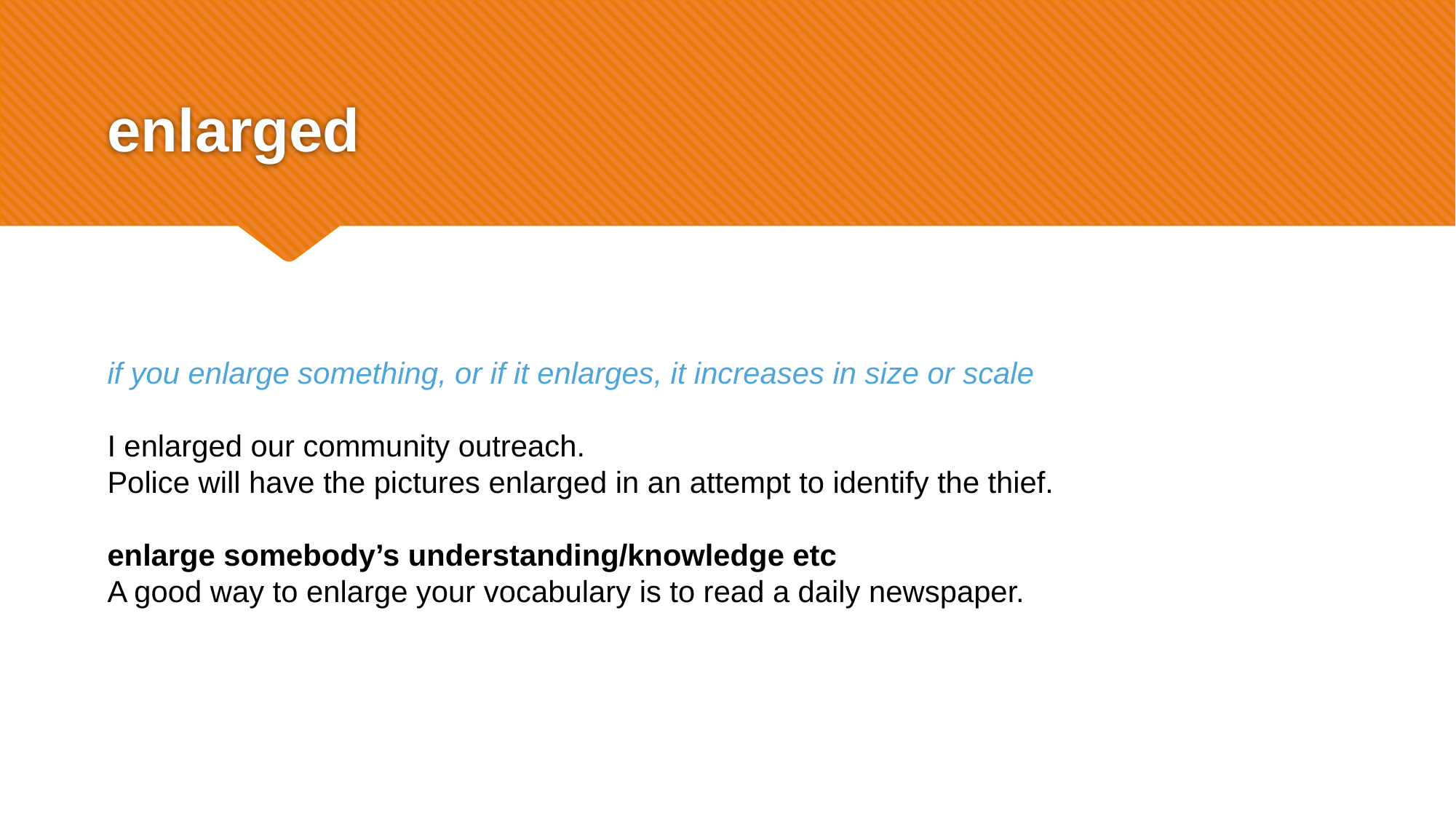

# enlarged
if you enlarge something, or if it enlarges, it increases in size or scale

I enlarged our community outreach.
Police will have the pictures enlarged in an attempt to identify the thief.

enlarge somebody’s understanding/knowledge etc
A good way to enlarge your vocabulary is to read a daily newspaper.